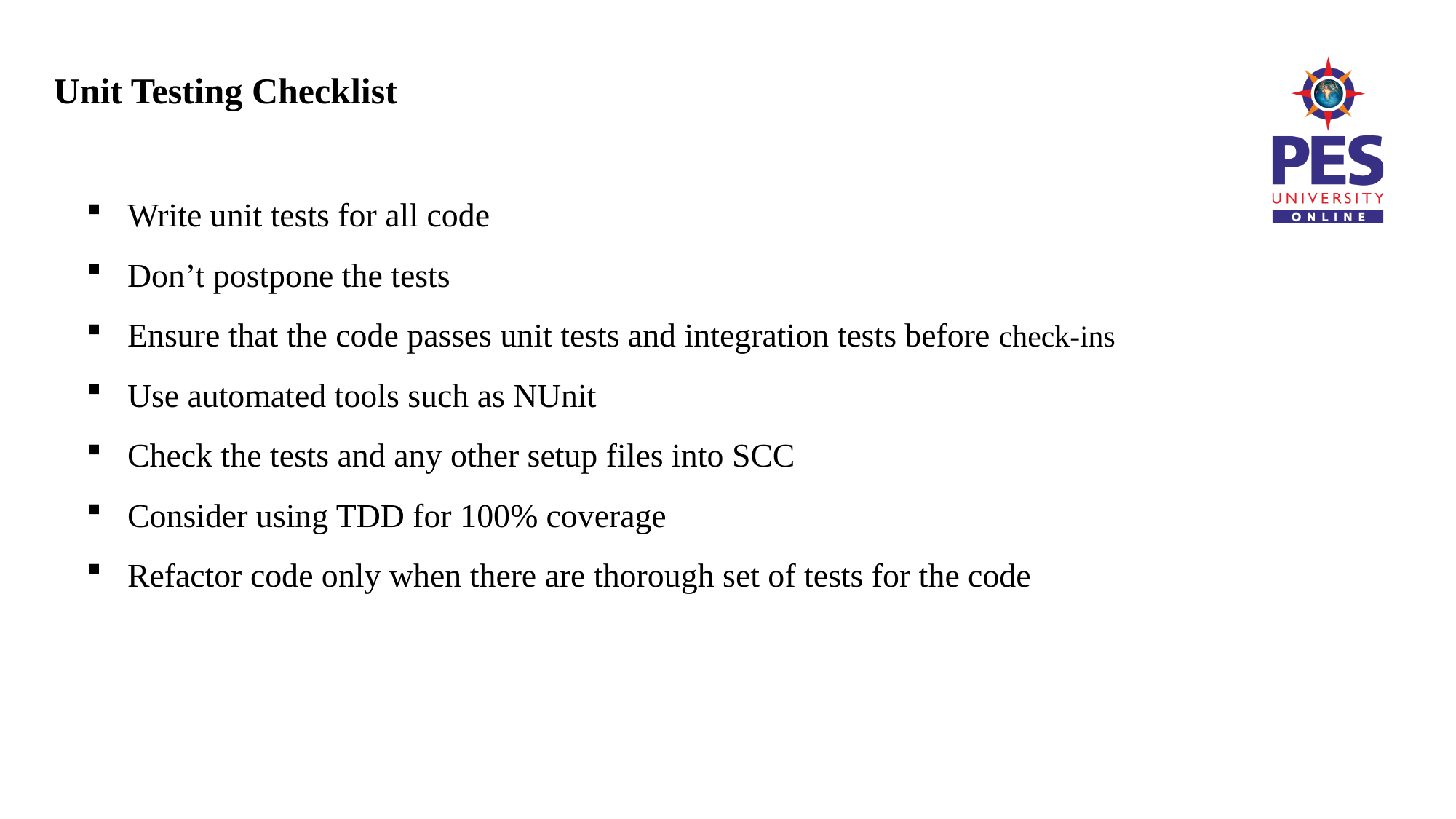

Unit Testing Checklist
Write unit tests for all code
Don’t postpone the tests
Ensure that the code passes unit tests and integration tests before check-ins
Use automated tools such as NUnit
Check the tests and any other setup files into SCC
Consider using TDD for 100% coverage
Refactor code only when there are thorough set of tests for the code